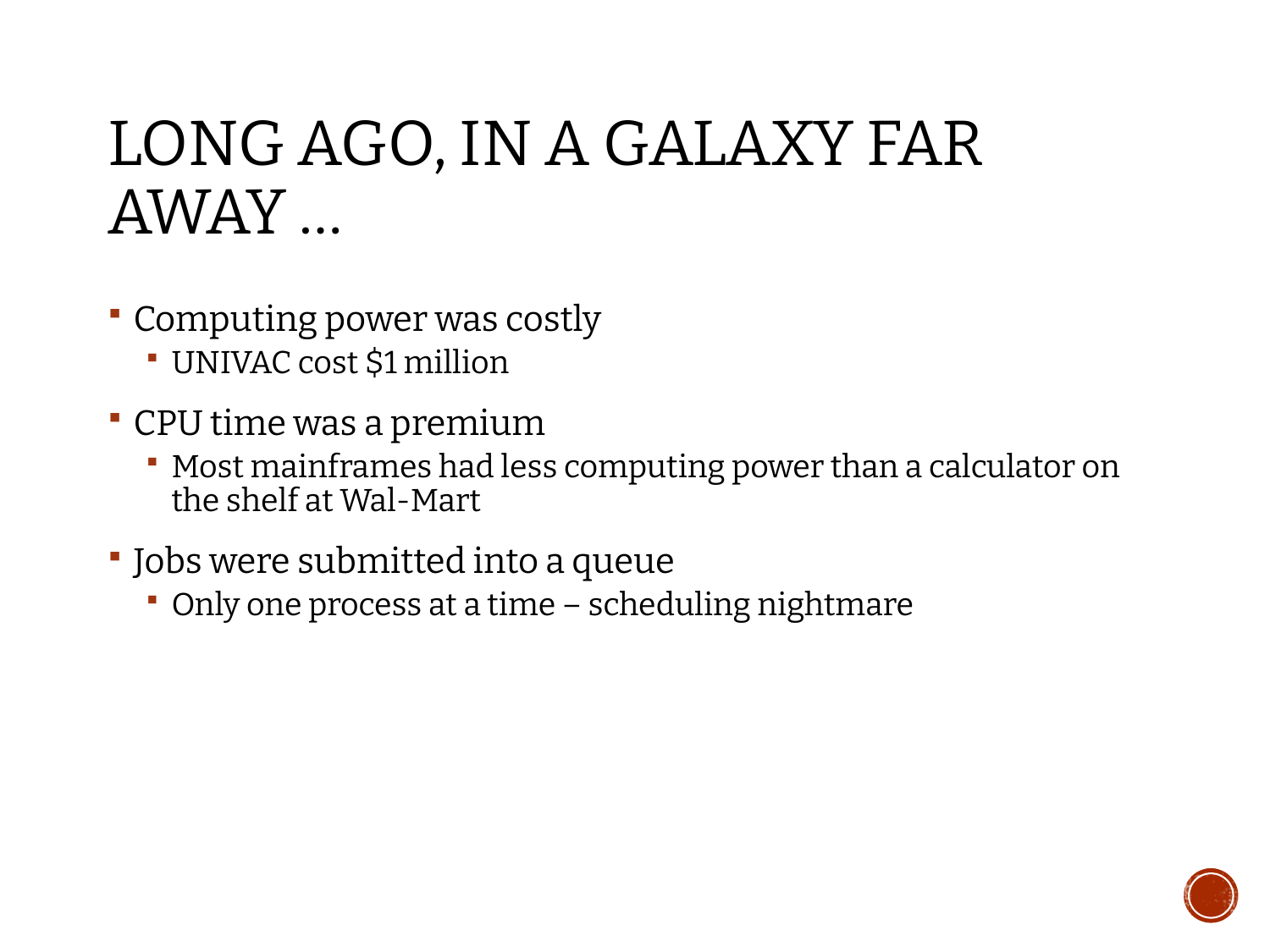

# Long ago, in a galaxy far away …
Computing power was costly
UNIVAC cost $1 million
CPU time was a premium
Most mainframes had less computing power than a calculator on the shelf at Wal-Mart
Jobs were submitted into a queue
Only one process at a time – scheduling nightmare